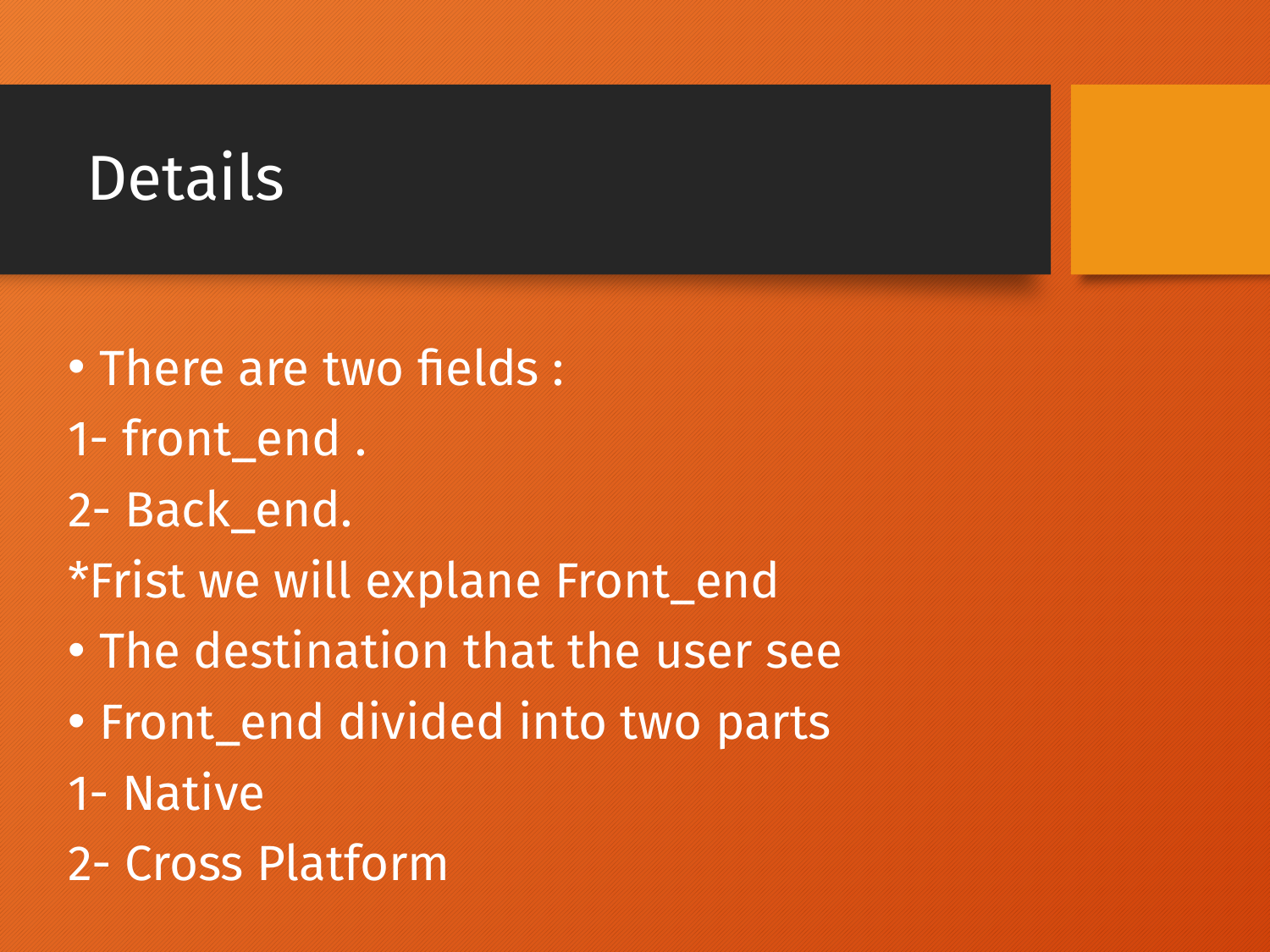

# Details
There are two fields :
1- front_end .
2- Back_end.
*Frist we will explane Front_end
The destination that the user see
Front_end divided into two parts
1- Native
2- Cross Platform